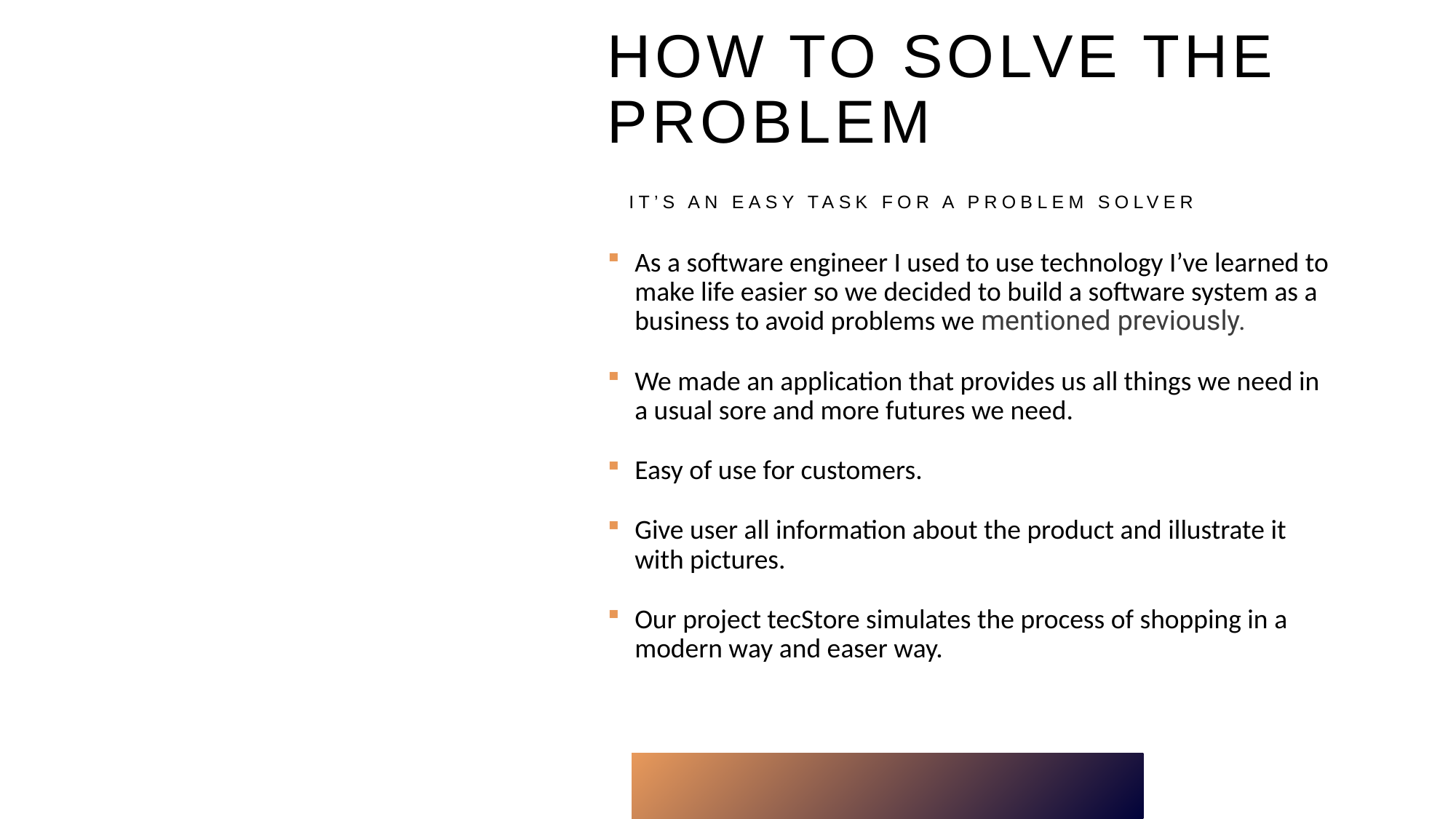

# how to solve the problem it’s an easy task for a problem solver
As a software engineer I used to use technology I’ve learned to make life easier so we decided to build a software system as a business to avoid problems we mentioned previously.
We made an application that provides us all things we need in a usual sore and more futures we need.
Easy of use for customers.
Give user all information about the product and illustrate it with pictures.
Our project tecStore simulates the process of shopping in a modern way and easer way.